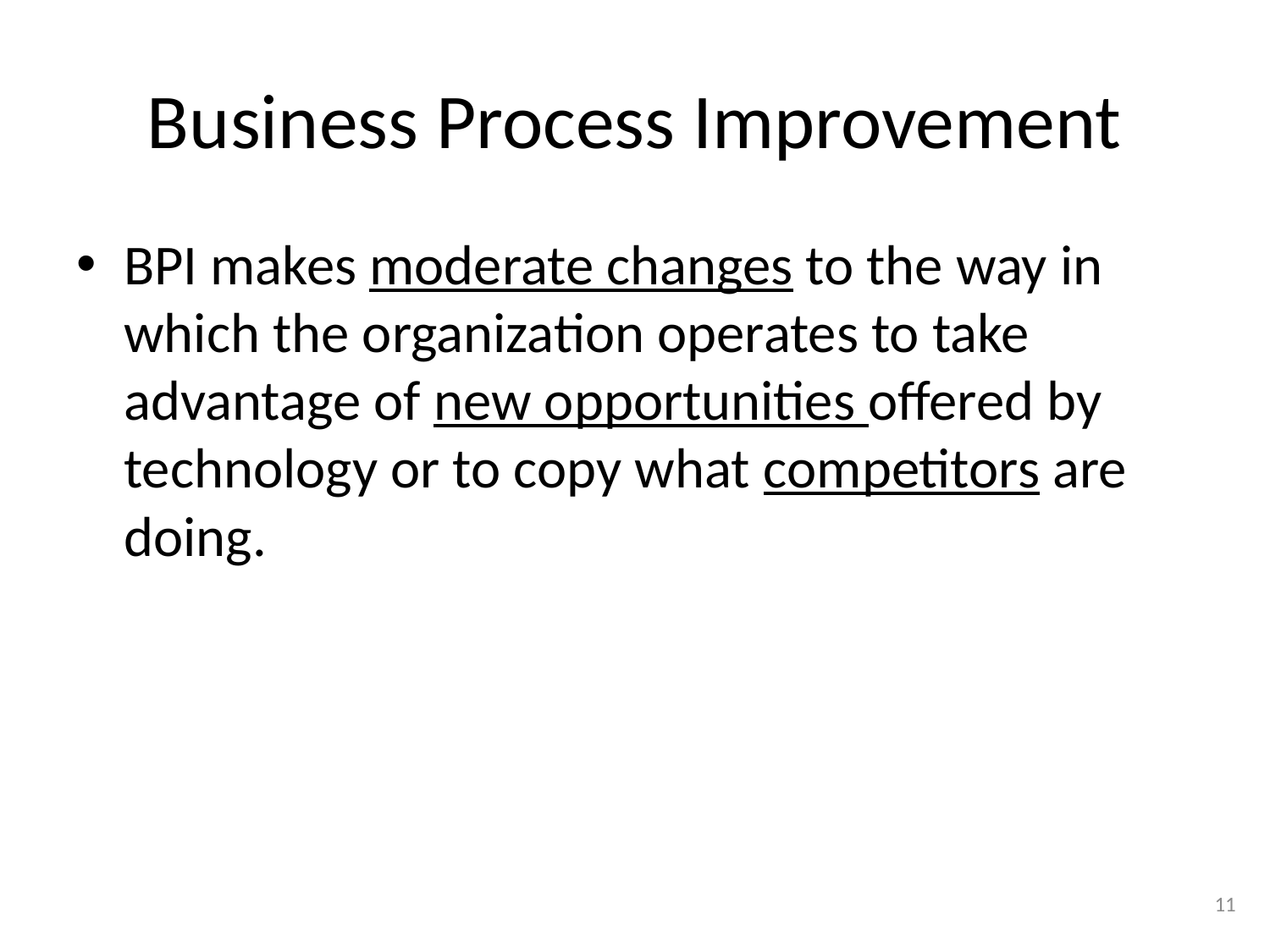

# Business Process Improvement
BPI makes moderate changes to the way in which the organization operates to take advantage of new opportunities offered by technology or to copy what competitors are doing.
11